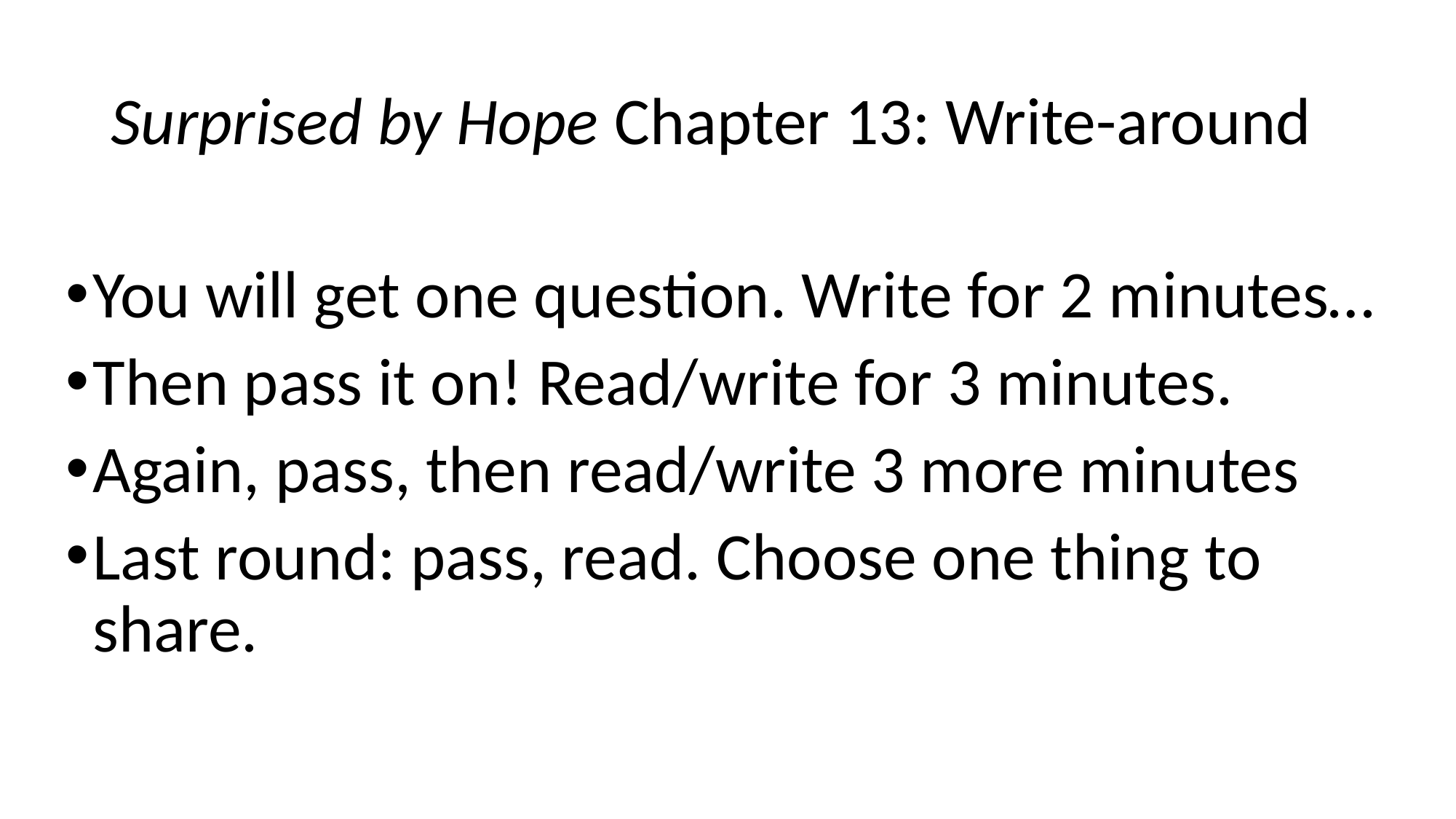

# Surprised by Hope Chapter 13: Write-around
You will get one question. Write for 2 minutes…
Then pass it on! Read/write for 3 minutes.
Again, pass, then read/write 3 more minutes
Last round: pass, read. Choose one thing to share.